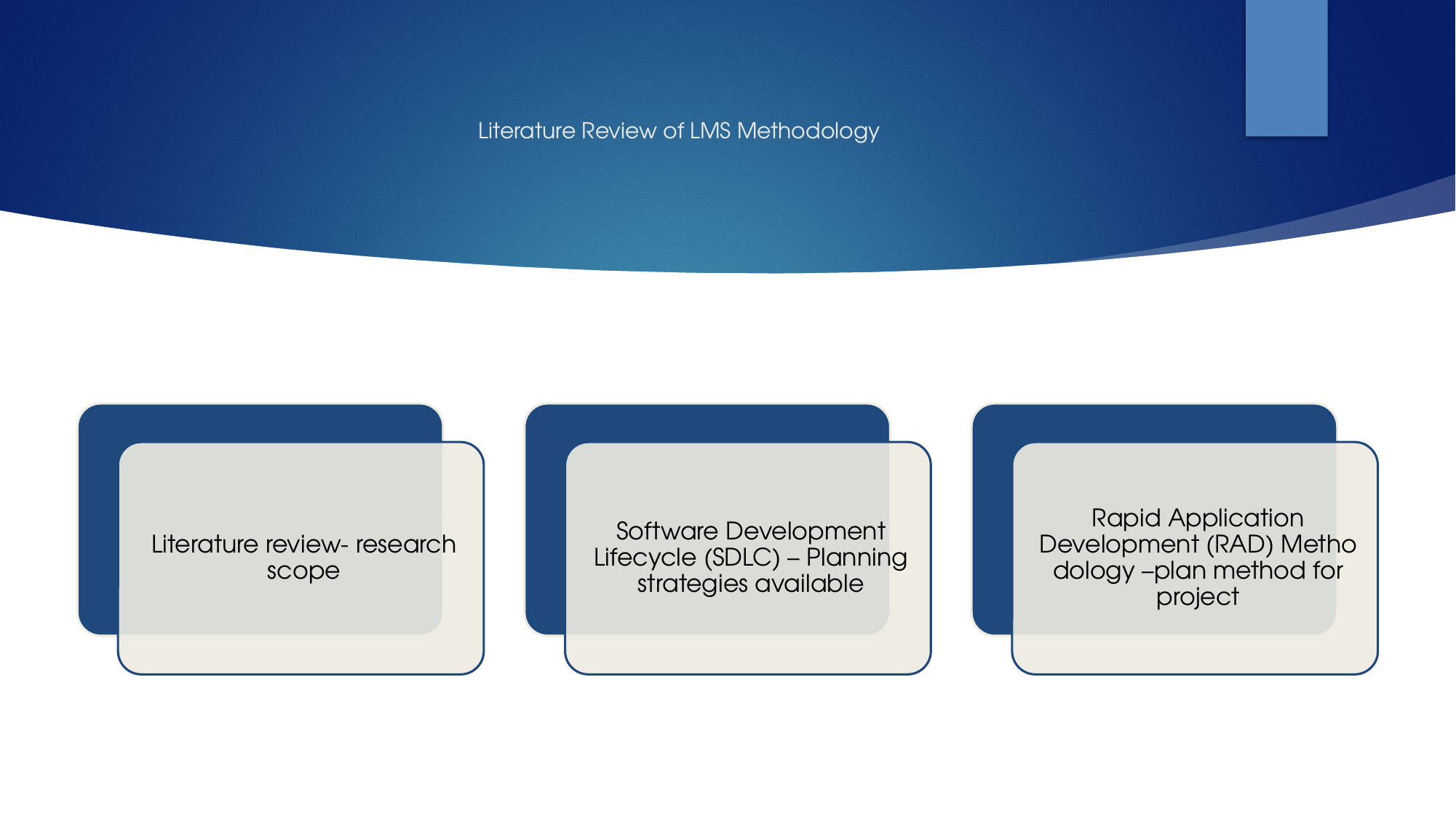

# Literature Review of LMS Methodology

Literature review- research scope
Software Development Lifecycle (SDLC) – Planning strategies available
Rapid Application Development (RAD) Methodology –plan method for project